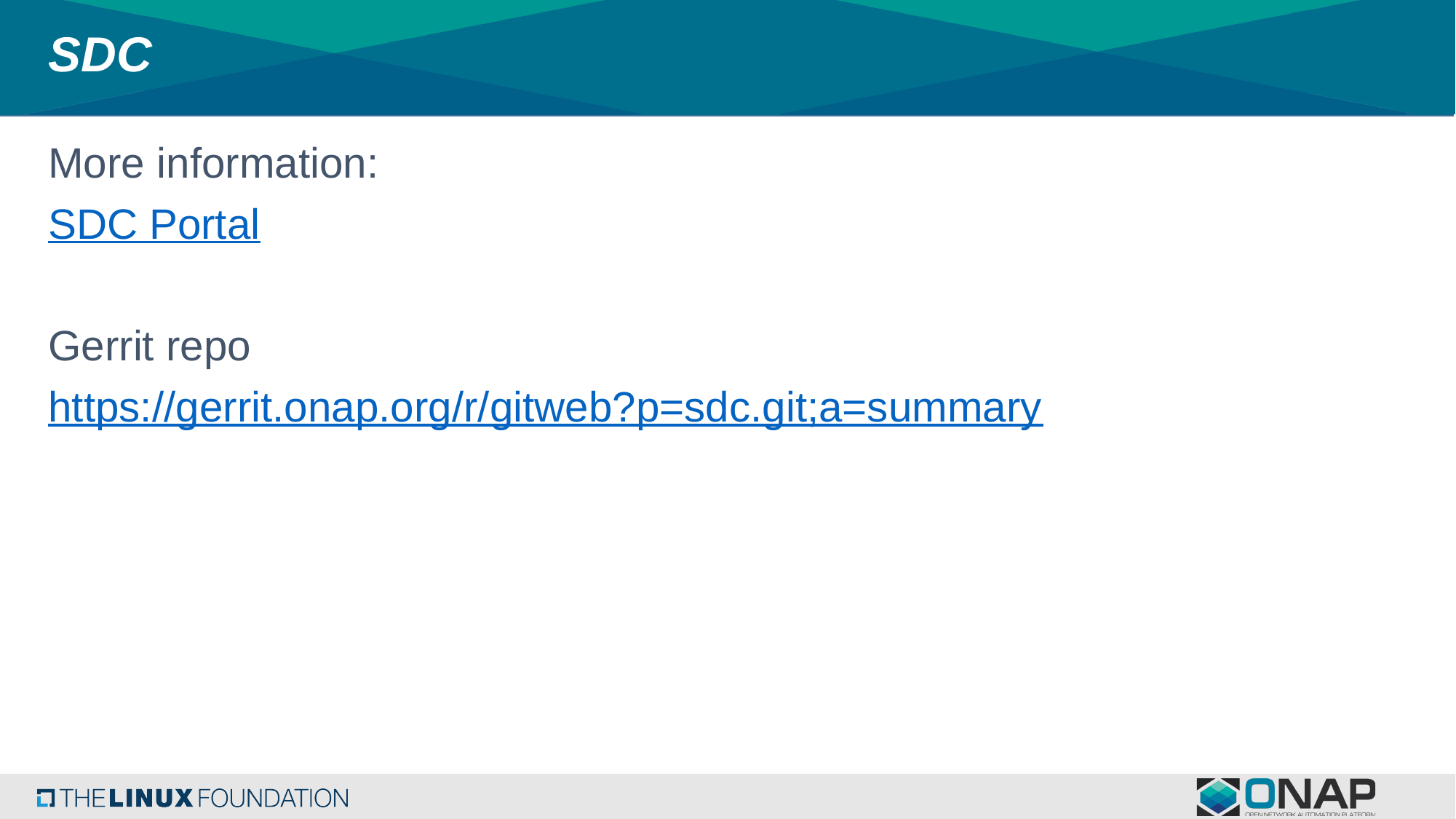

# SDC
More information:
SDC Portal

Gerrit repo
https://gerrit.onap.org/r/gitweb?p=sdc.git;a=summary